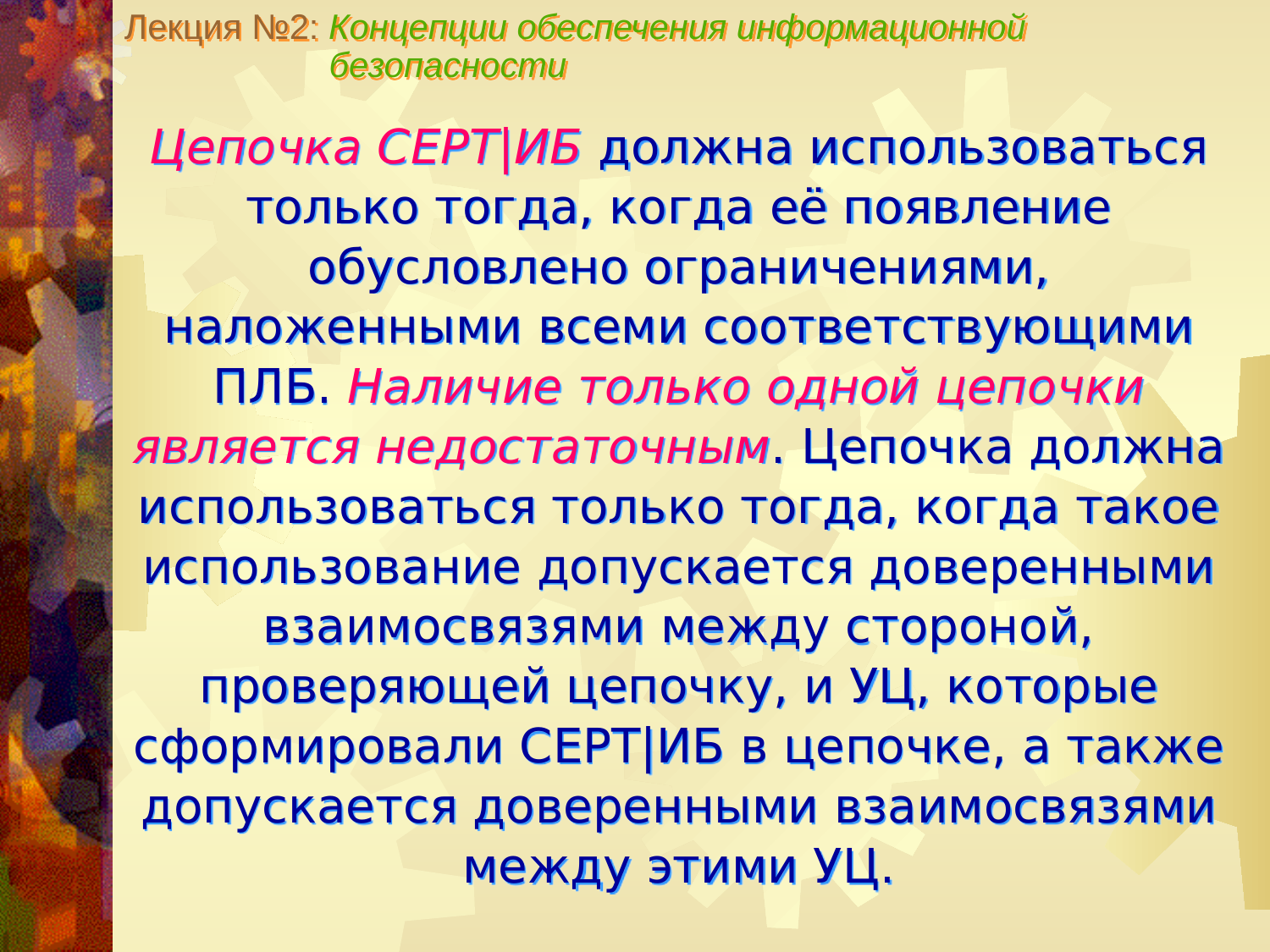

Лекция №2: Концепции обеспечения информационной
                       безопасности
Цепочка СЕРТ|ИБ должна использоваться только тогда, когда её появление обусловлено ограничениями, наложенными всеми соответствующими ПЛБ. Наличие только одной цепочки является недостаточным. Цепочка должна использоваться только тогда, когда такое использование допускается доверенными взаимосвязями между стороной, проверяющей цепочку, и УЦ, которые сформировали СЕРТ|ИБ в цепочке, а также допускается доверенными взаимосвязями между этими УЦ.